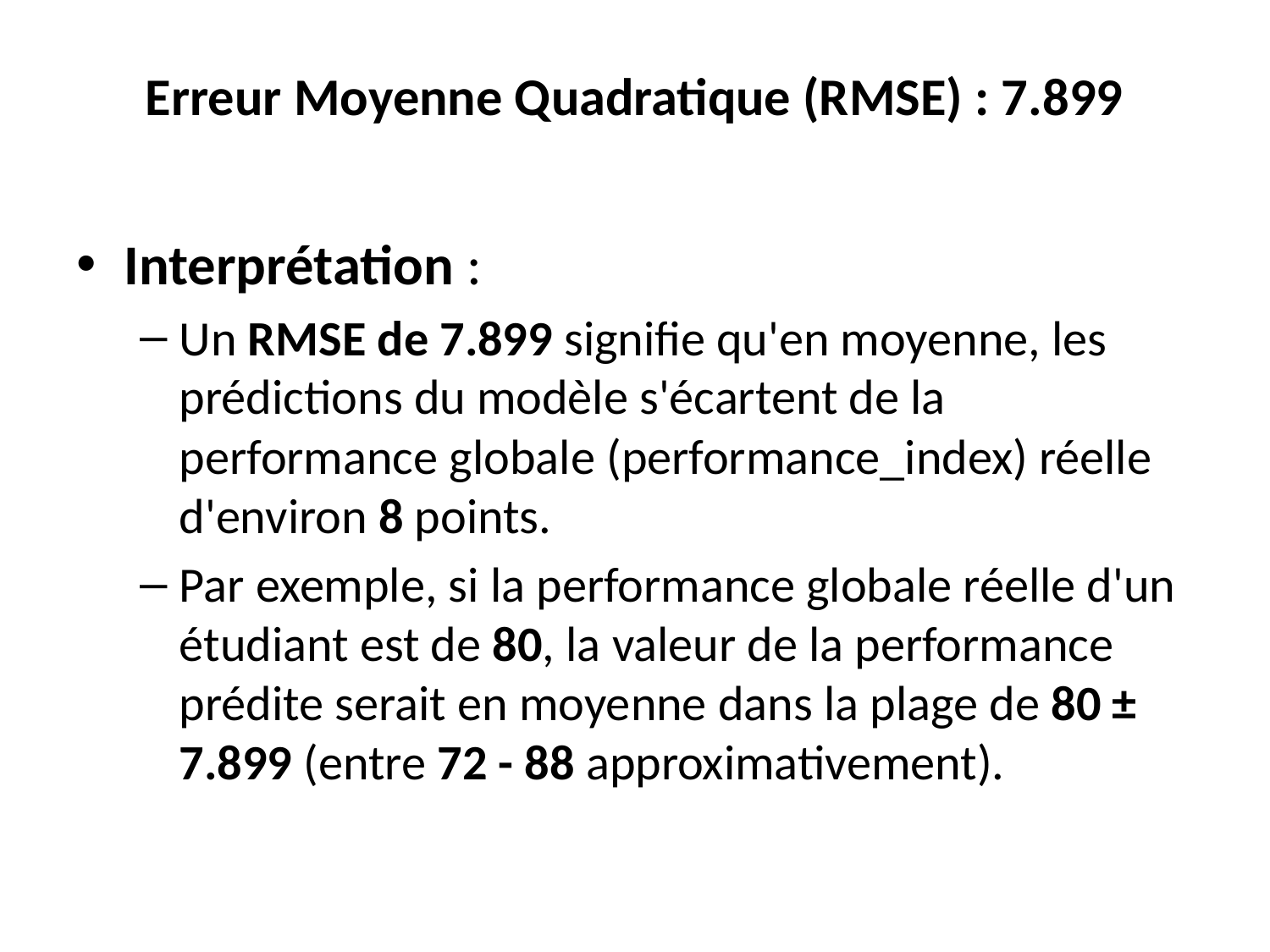

# Erreur Moyenne Quadratique (RMSE) : 7.899
Interprétation :
Un RMSE de 7.899 signifie qu'en moyenne, les prédictions du modèle s'écartent de la performance globale (performance_index) réelle d'environ 8 points.
Par exemple, si la performance globale réelle d'un étudiant est de 80, la valeur de la performance prédite serait en moyenne dans la plage de 80 ± 7.899 (entre 72 - 88 approximativement).